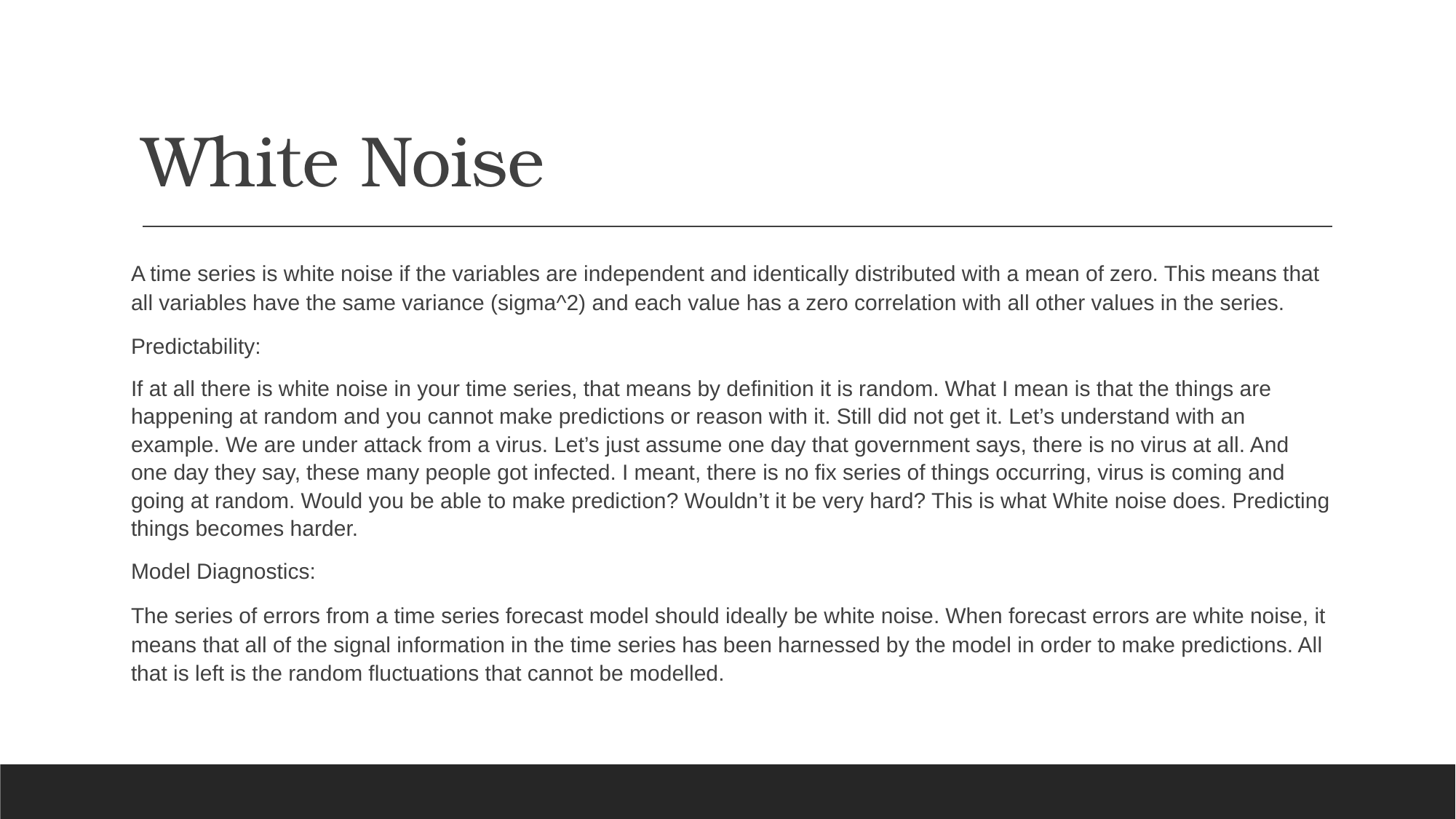

# White Noise
A time series is white noise if the variables are independent and identically distributed with a mean of zero. This means that all variables have the same variance (sigma^2) and each value has a zero correlation with all other values in the series.
Predictability:
If at all there is white noise in your time series, that means by definition it is random. What I mean is that the things are happening at random and you cannot make predictions or reason with it. Still did not get it. Let’s understand with an example. We are under attack from a virus. Let’s just assume one day that government says, there is no virus at all. And one day they say, these many people got infected. I meant, there is no fix series of things occurring, virus is coming and going at random. Would you be able to make prediction? Wouldn’t it be very hard? This is what White noise does. Predicting things becomes harder.
Model Diagnostics:
The series of errors from a time series forecast model should ideally be white noise. When forecast errors are white noise, it means that all of the signal information in the time series has been harnessed by the model in order to make predictions. All that is left is the random fluctuations that cannot be modelled.